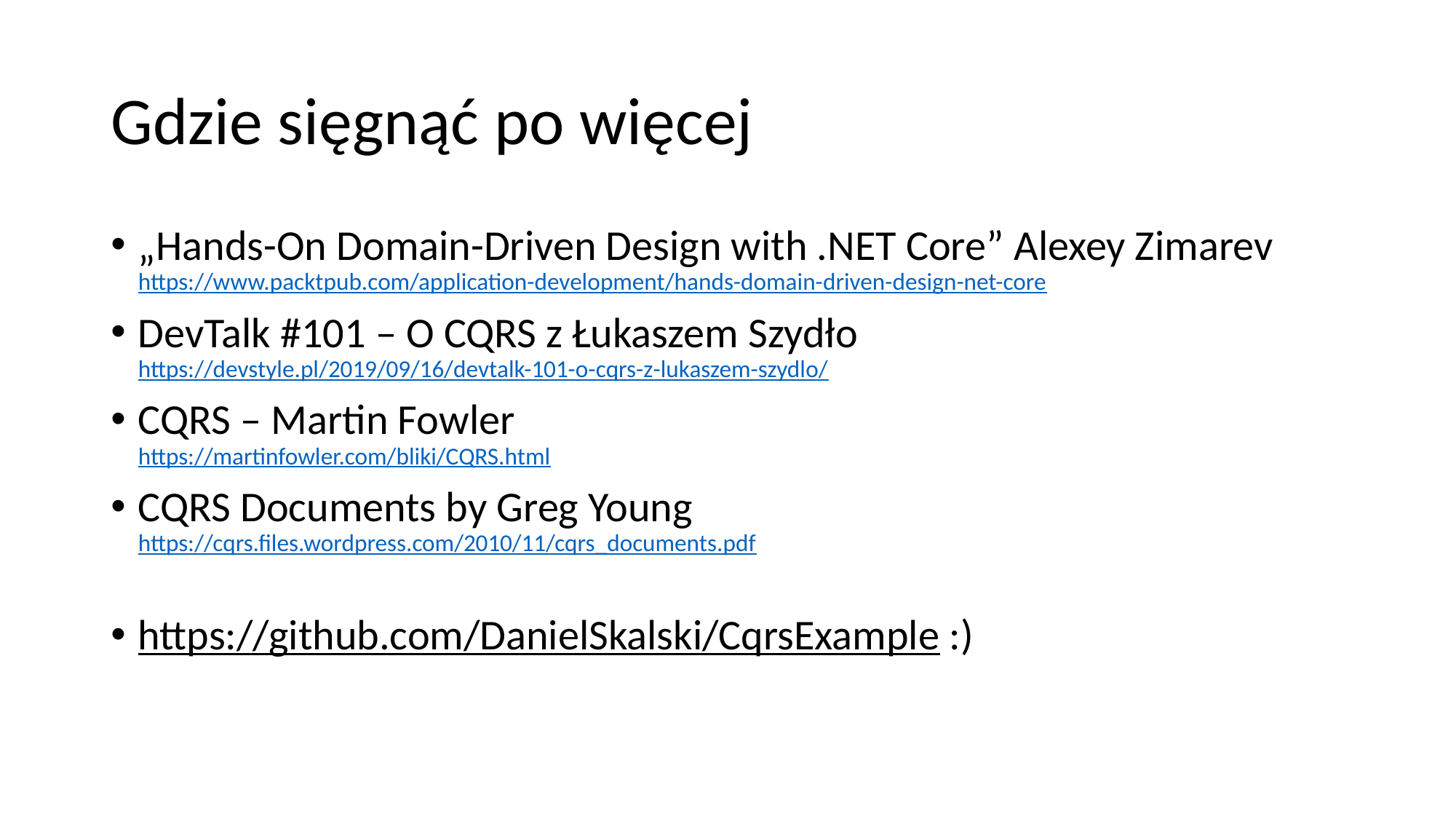

# Gdzie sięgnąć po więcej
„Hands-On Domain-Driven Design with .NET Core” Alexey Zimarev
https://www.packtpub.com/application-development/hands-domain-driven-design-net-core
DevTalk #101 – O CQRS z Łukaszem Szydło
https://devstyle.pl/2019/09/16/devtalk-101-o-cqrs-z-lukaszem-szydlo/
CQRS – Martin Fowler
https://martinfowler.com/bliki/CQRS.html
CQRS Documents by Greg Young
https://cqrs.files.wordpress.com/2010/11/cqrs_documents.pdf

https://github.com/DanielSkalski/CqrsExample :)